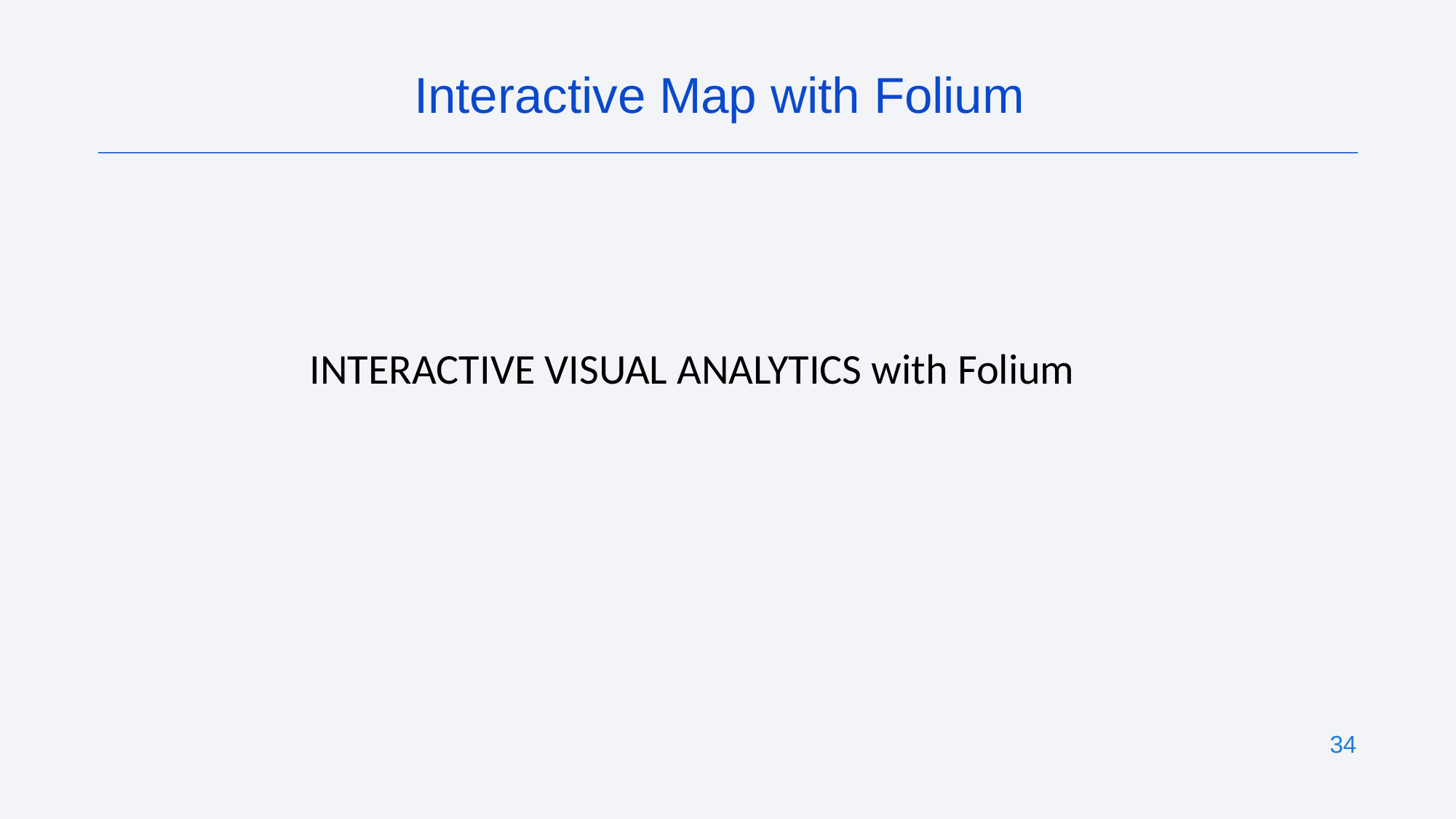

Interactive Map with Folium
INTERACTIVE VISUAL ANALYTICS with Folium
34